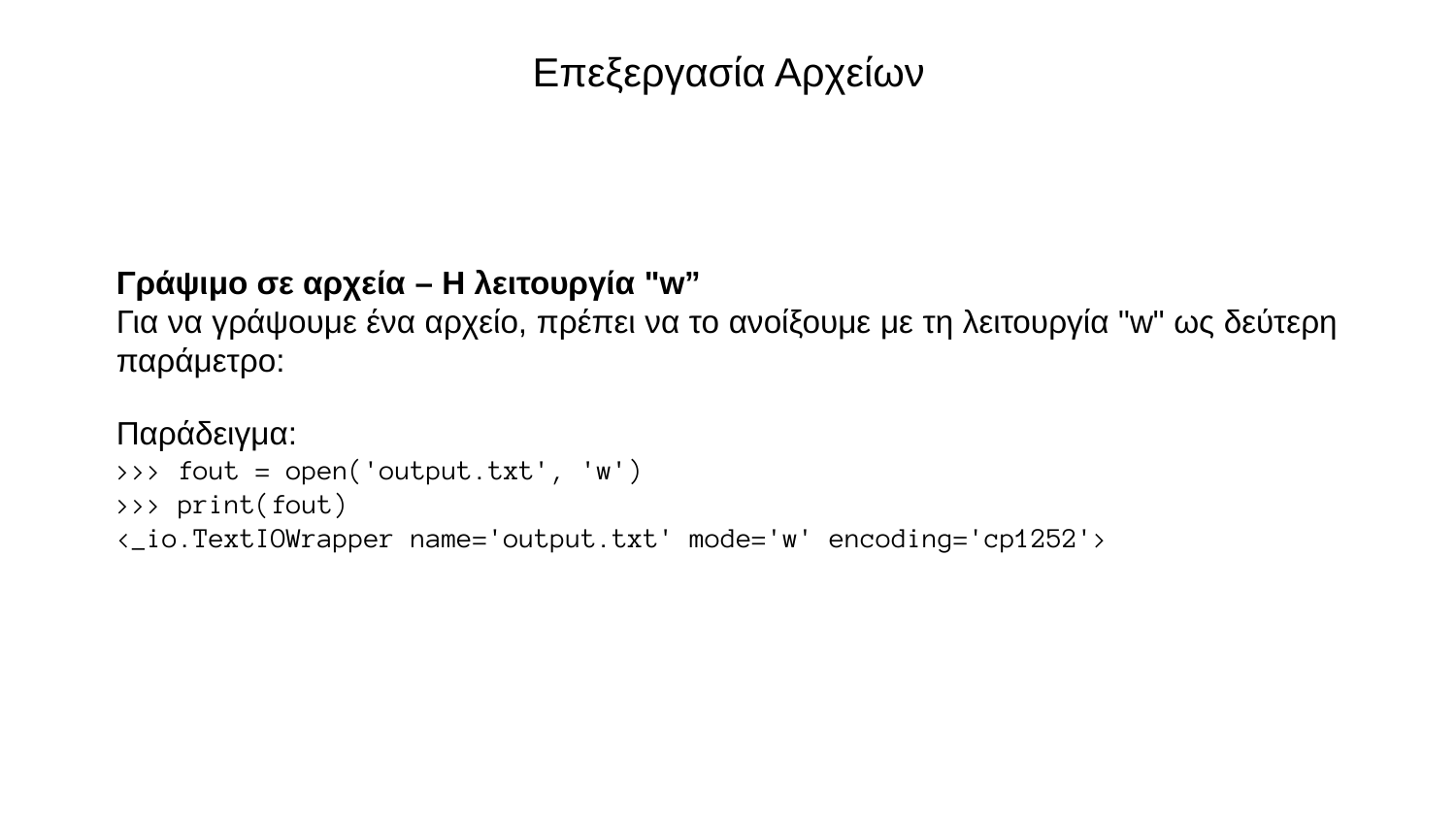

# Επεξεργασία Αρχείων
Γράψιμο σε αρχεία – Η λειτουργία "w”
Για να γράψουμε ένα αρχείο, πρέπει να το ανοίξουμε με τη λειτουργία "w" ως δεύτερη παράμετρο:

Παράδειγμα:
>>> fout = open('output.txt', 'w')
>>> print(fout)
<_io.TextIOWrapper name='output.txt' mode='w' encoding='cp1252'>